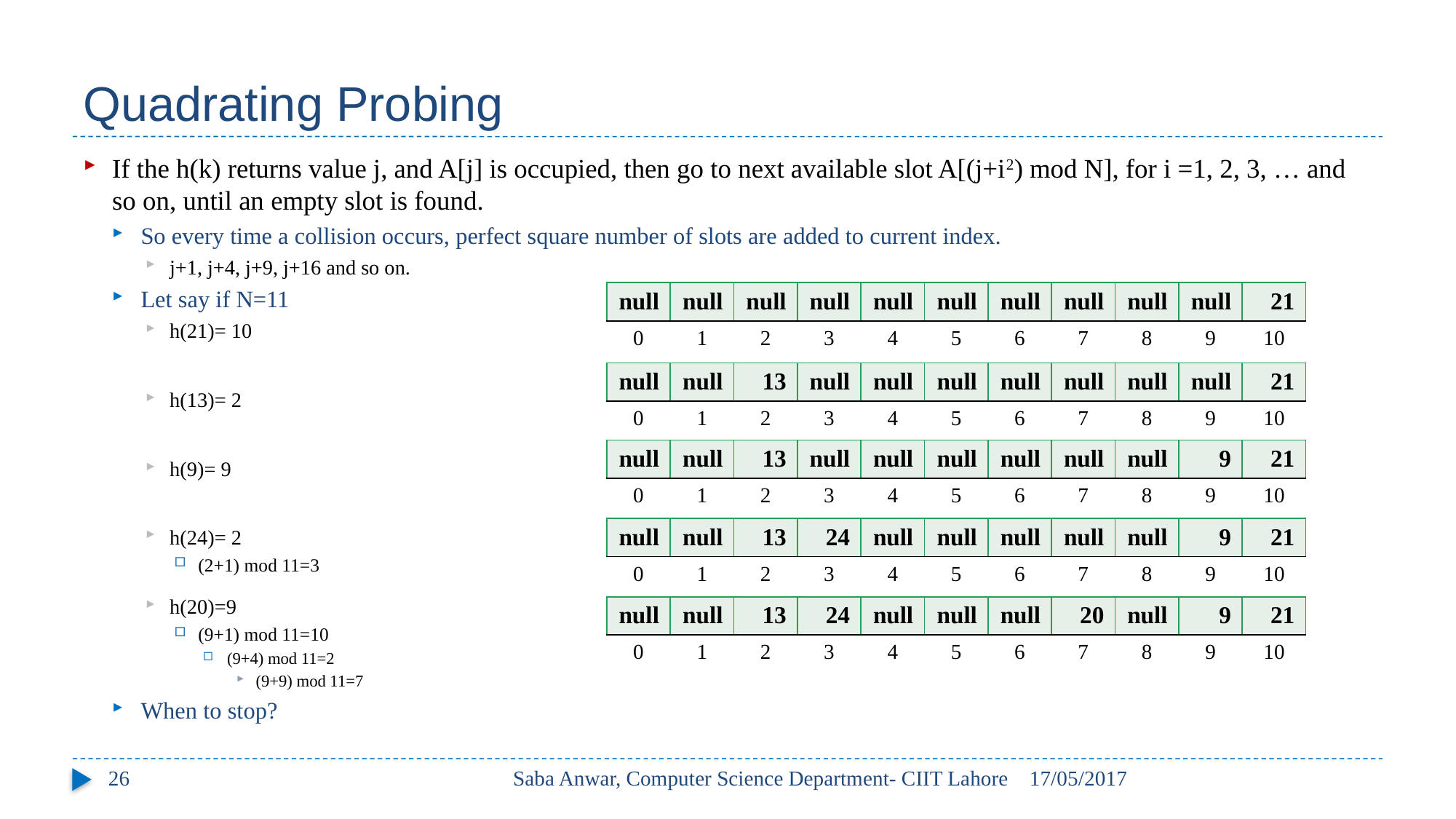

# Quadrating Probing
If the h(k) returns value j, and A[j] is occupied, then go to next available slot A[(j+i2) mod N], for i =1, 2, 3, … and so on, until an empty slot is found.
So every time a collision occurs, perfect square number of slots are added to current index.
j+1, j+4, j+9, j+16 and so on.
Let say if N=11
h(21)= 10

h(13)= 2

h(9)= 9

h(24)= 2
(2+1) mod 11=3
h(20)=9
(9+1) mod 11=10
(9+4) mod 11=2
(9+9) mod 11=7
When to stop?
| null | null | null | null | null | null | null | null | null | null | 21 |
| --- | --- | --- | --- | --- | --- | --- | --- | --- | --- | --- |
| 0 | 1 | 2 | 3 | 4 | 5 | 6 | 7 | 8 | 9 | 10 |
| null | null | 13 | null | null | null | null | null | null | null | 21 |
| --- | --- | --- | --- | --- | --- | --- | --- | --- | --- | --- |
| 0 | 1 | 2 | 3 | 4 | 5 | 6 | 7 | 8 | 9 | 10 |
| null | null | 13 | null | null | null | null | null | null | 9 | 21 |
| --- | --- | --- | --- | --- | --- | --- | --- | --- | --- | --- |
| 0 | 1 | 2 | 3 | 4 | 5 | 6 | 7 | 8 | 9 | 10 |
| null | null | 13 | 24 | null | null | null | null | null | 9 | 21 |
| --- | --- | --- | --- | --- | --- | --- | --- | --- | --- | --- |
| 0 | 1 | 2 | 3 | 4 | 5 | 6 | 7 | 8 | 9 | 10 |
| null | null | 13 | 24 | null | null | null | 20 | null | 9 | 21 |
| --- | --- | --- | --- | --- | --- | --- | --- | --- | --- | --- |
| 0 | 1 | 2 | 3 | 4 | 5 | 6 | 7 | 8 | 9 | 10 |
26
Saba Anwar, Computer Science Department- CIIT Lahore
17/05/2017